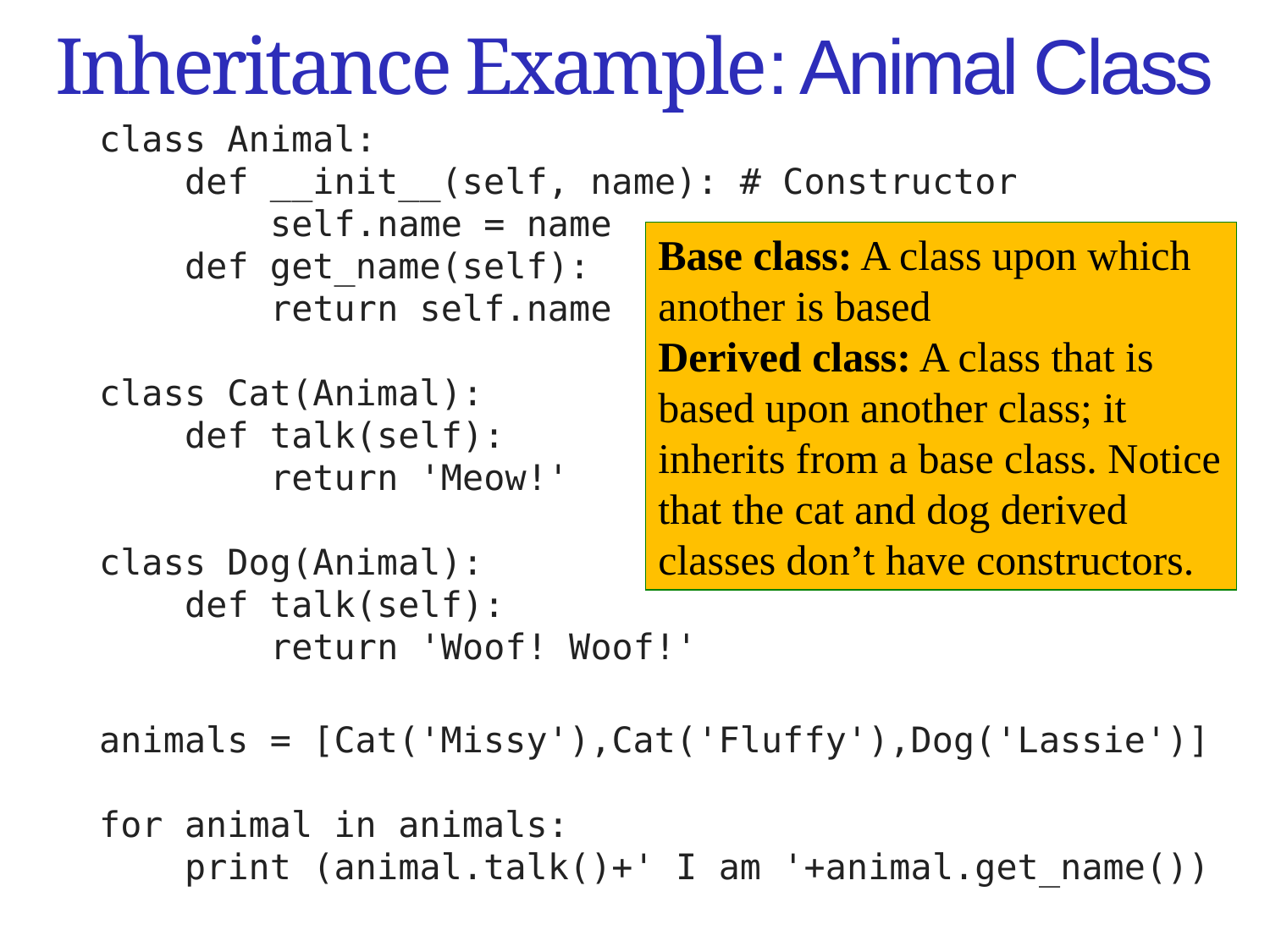

# Inheritance Example: Animal Class
class Animal:
    def __init__(self, name): # Constructor
        self.name = name
    def get_name(self):
        return self.name

class Cat(Animal):
    def talk(self):
        return 'Meow!'

class Dog(Animal):
    def talk(self):
        return 'Woof! Woof!'

animals = [Cat('Missy'),Cat('Fluffy'),Dog('Lassie')]

for animal in animals:
    print (animal.talk()+' I am '+animal.get_name())
Base class: A class upon which another is based
Derived class: A class that is based upon another class; it inherits from a base class. Notice that the cat and dog derived classes don’t have constructors.